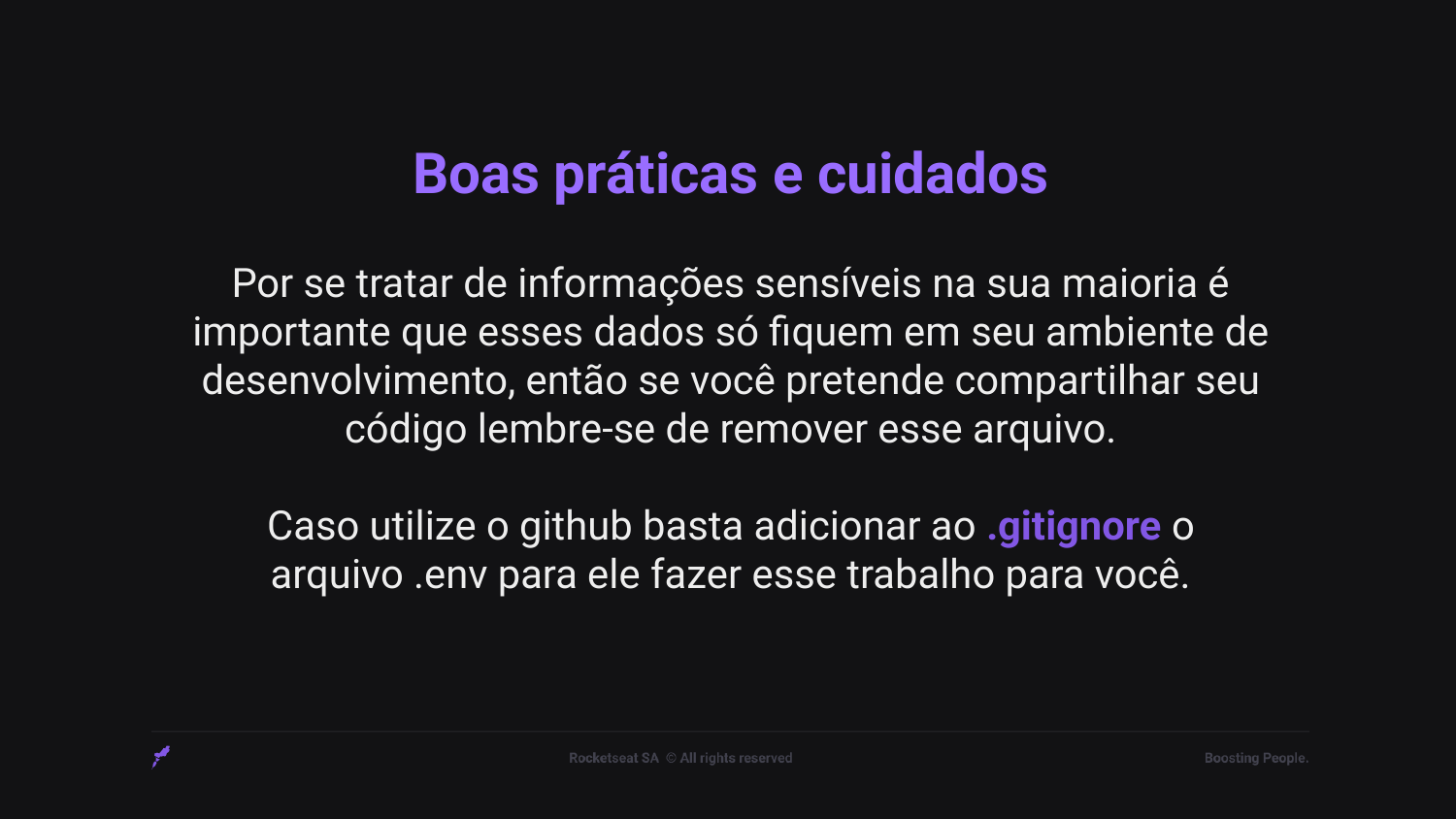

# Boas práticas e cuidados
Por se tratar de informações sensíveis na sua maioria é importante que esses dados só fiquem em seu ambiente de desenvolvimento, então se você pretende compartilhar seu código lembre-se de remover esse arquivo.

Caso utilize o github basta adicionar ao .gitignore o arquivo .env para ele fazer esse trabalho para você.